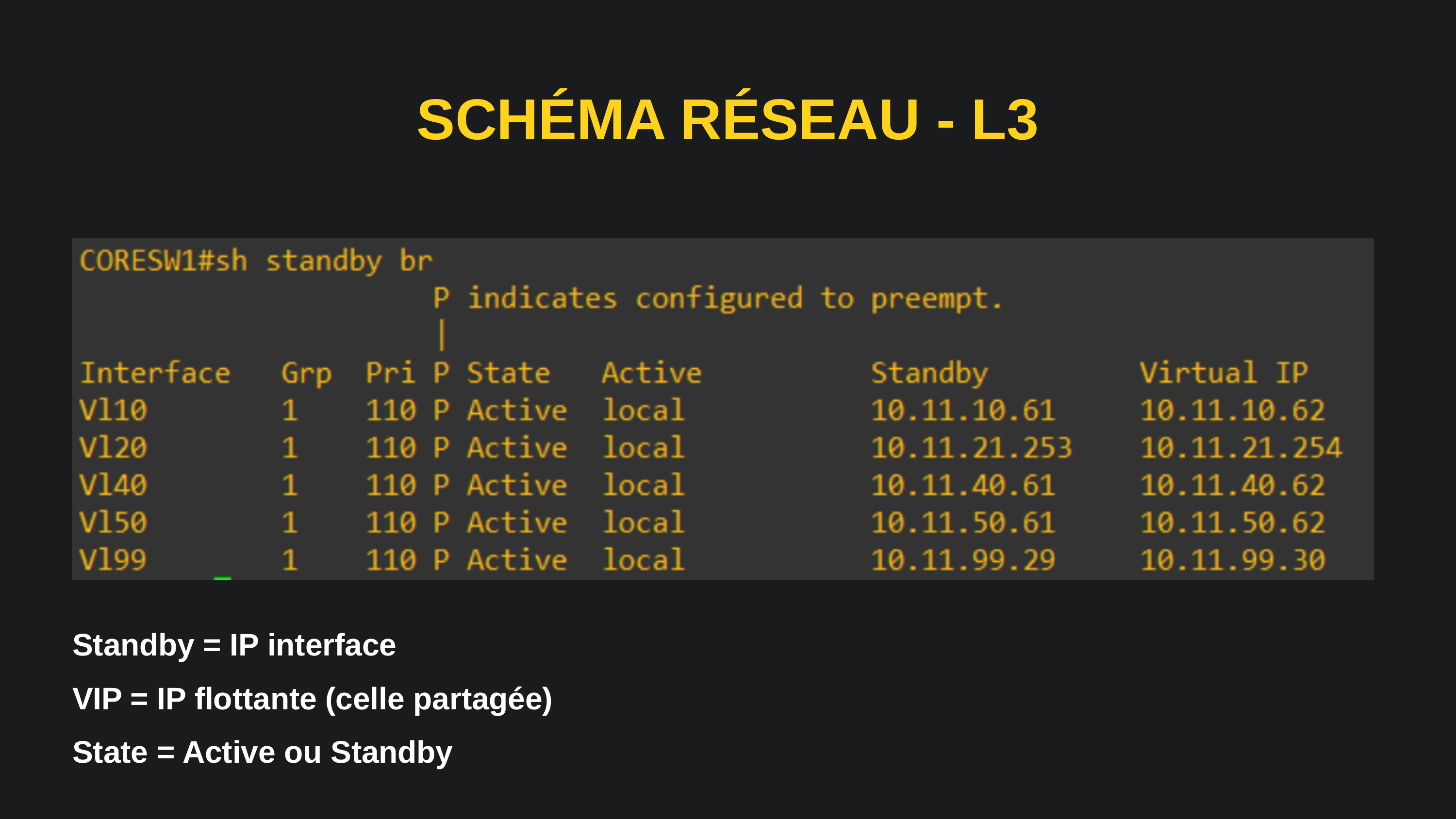

SCHÉMA RÉSEAU - L3

Standby = IP interface
VIP = IP flottante (celle partagée)
State = Active ou Standby